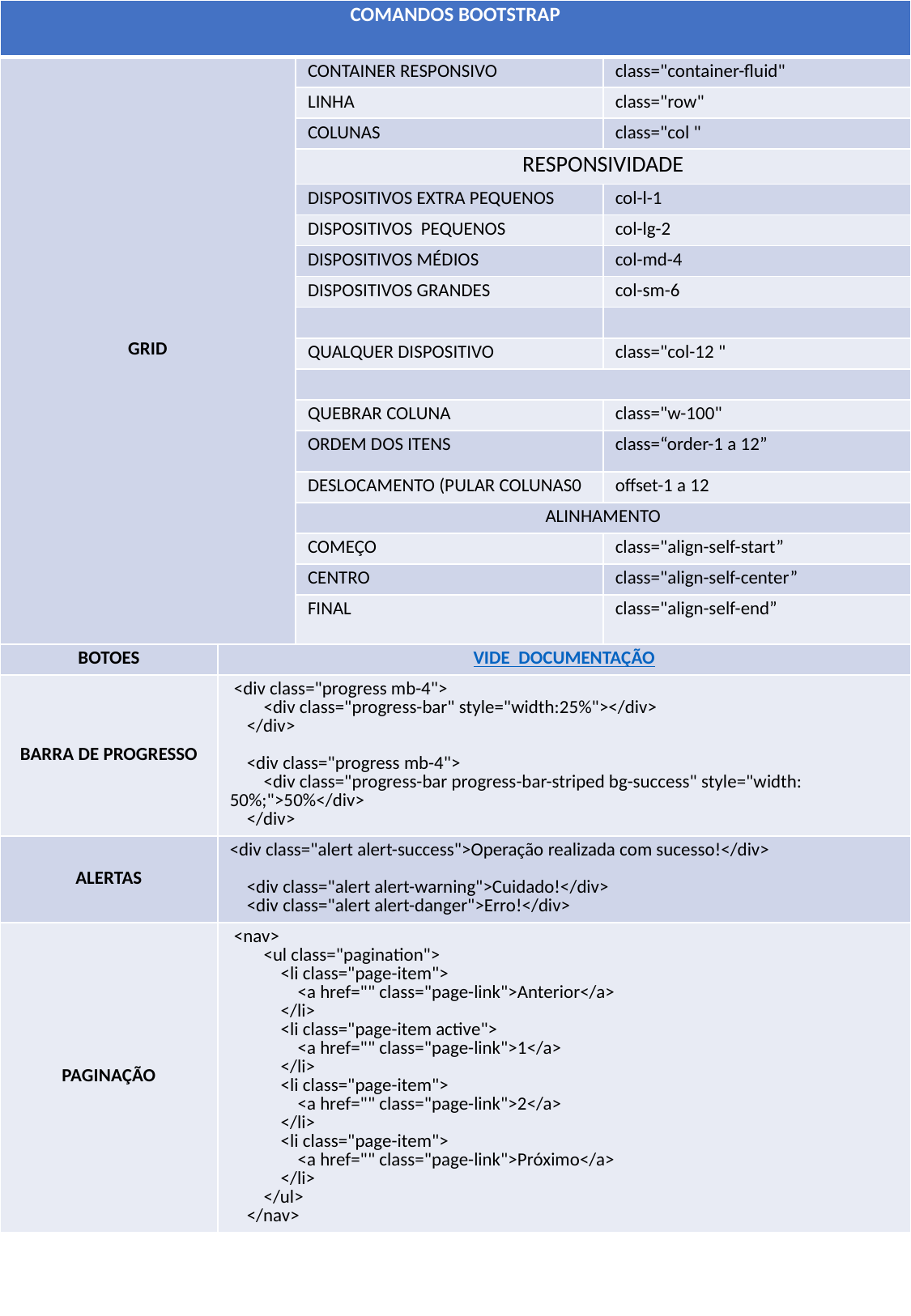

| COMANDOS BOOTSTRAP |  |  |  |
| --- | --- | --- | --- |
| GRID |  | CONTAINER RESPONSIVO | class="container-fluid" |
|  |  | LINHA | class="row" |
|  |  | COLUNAS | class="col " |
|  |  | RESPONSIVIDADE |  |
|  |  | DISPOSITIVOS EXTRA PEQUENOS | col-l-1 |
|  |  | DISPOSITIVOS PEQUENOS | col-lg-2 |
|  |  | DISPOSITIVOS MÉDIOS | col-md-4 |
|  |  | DISPOSITIVOS GRANDES | col-sm-6 |
|  |  |  |  |
|  |  | QUALQUER DISPOSITIVO | class="col-12 " |
|  |  |  |  |
|  |  | QUEBRAR COLUNA | class="w-100" |
|  |  | ORDEM DOS ITENS | class=“order-1 a 12” |
|  |  | DESLOCAMENTO (PULAR COLUNAS0 | offset-1 a 12 |
|  |  | ALINHAMENTO |  |
|  |  | COMEÇO | class="align-self-start” |
|  |  | CENTRO | class="align-self-center” |
|  |  | FINAL | class="align-self-end” |
| BOTOES | VIDE DOCUMENTAÇÃO |  |  |
| BARRA DE PROGRESSO | <div class="progress mb-4"> <div class="progress-bar" style="width:25%"></div> </div> <div class="progress mb-4"> <div class="progress-bar progress-bar-striped bg-success" style="width: 50%;">50%</div> </div> |  |  |
| ALERTAS | <div class="alert alert-success">Operação realizada com sucesso!</div> <div class="alert alert-warning">Cuidado!</div> <div class="alert alert-danger">Erro!</div> |  |  |
| PAGINAÇÃO | <nav> <ul class="pagination"> <li class="page-item"> <a href="" class="page-link">Anterior</a> </li> <li class="page-item active"> <a href="" class="page-link">1</a> </li> <li class="page-item"> <a href="" class="page-link">2</a> </li> <li class="page-item"> <a href="" class="page-link">Próximo</a> </li> </ul> </nav> |  |  |